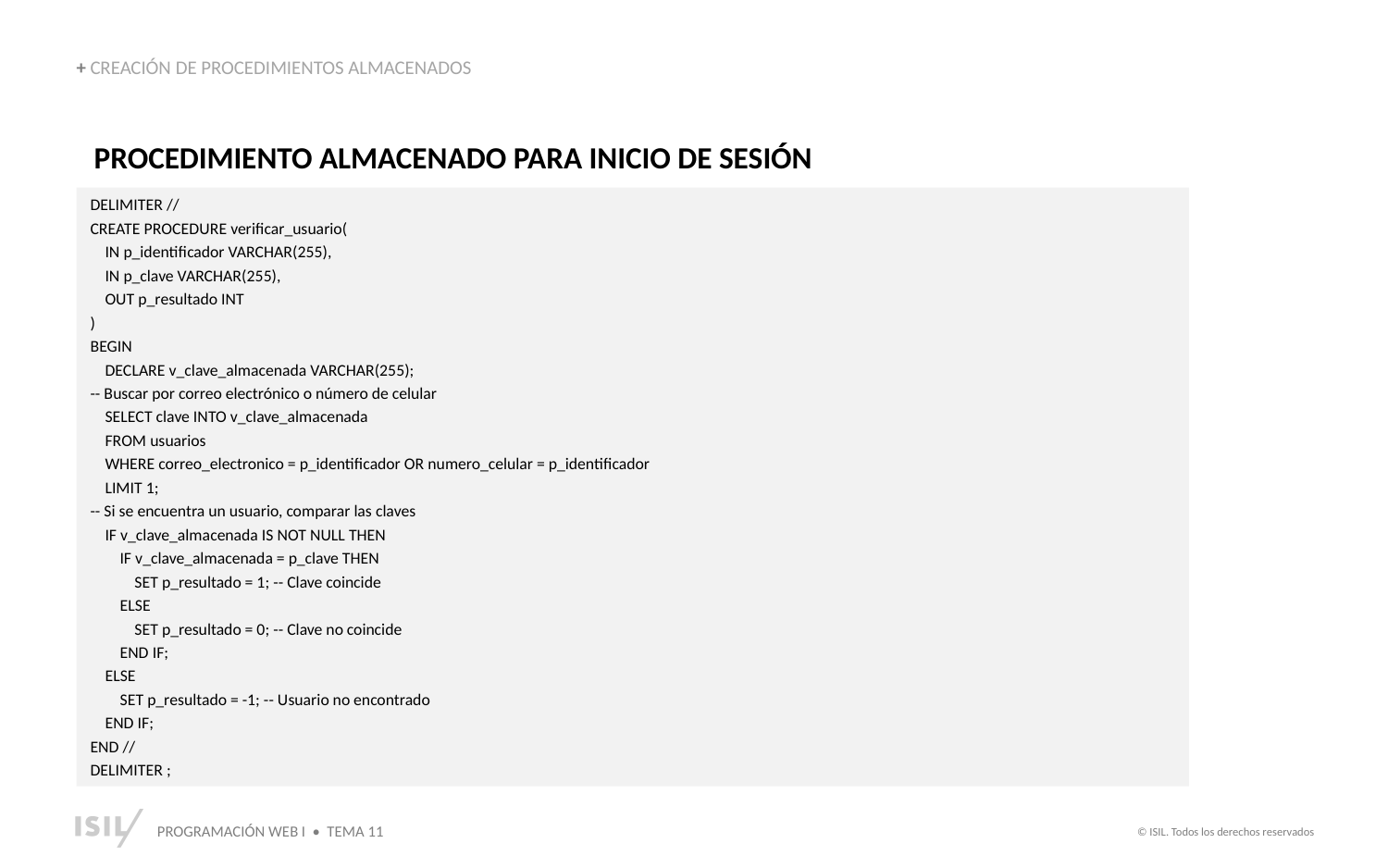

+ CREACIÓN DE PROCEDIMIENTOS ALMACENADOS
PROCEDIMIENTO ALMACENADO PARA INICIO DE SESIÓN
DELIMITER //
CREATE PROCEDURE verificar_usuario(
    IN p_identificador VARCHAR(255),
    IN p_clave VARCHAR(255),
    OUT p_resultado INT
)
BEGIN
    DECLARE v_clave_almacenada VARCHAR(255);
-- Buscar por correo electrónico o número de celular
    SELECT clave INTO v_clave_almacenada
    FROM usuarios
    WHERE correo_electronico = p_identificador OR numero_celular = p_identificador
    LIMIT 1;
-- Si se encuentra un usuario, comparar las claves
    IF v_clave_almacenada IS NOT NULL THEN
        IF v_clave_almacenada = p_clave THEN
            SET p_resultado = 1; -- Clave coincide
        ELSE
            SET p_resultado = 0; -- Clave no coincide
        END IF;
    ELSE
        SET p_resultado = -1; -- Usuario no encontrado
    END IF;
END //
DELIMITER ;